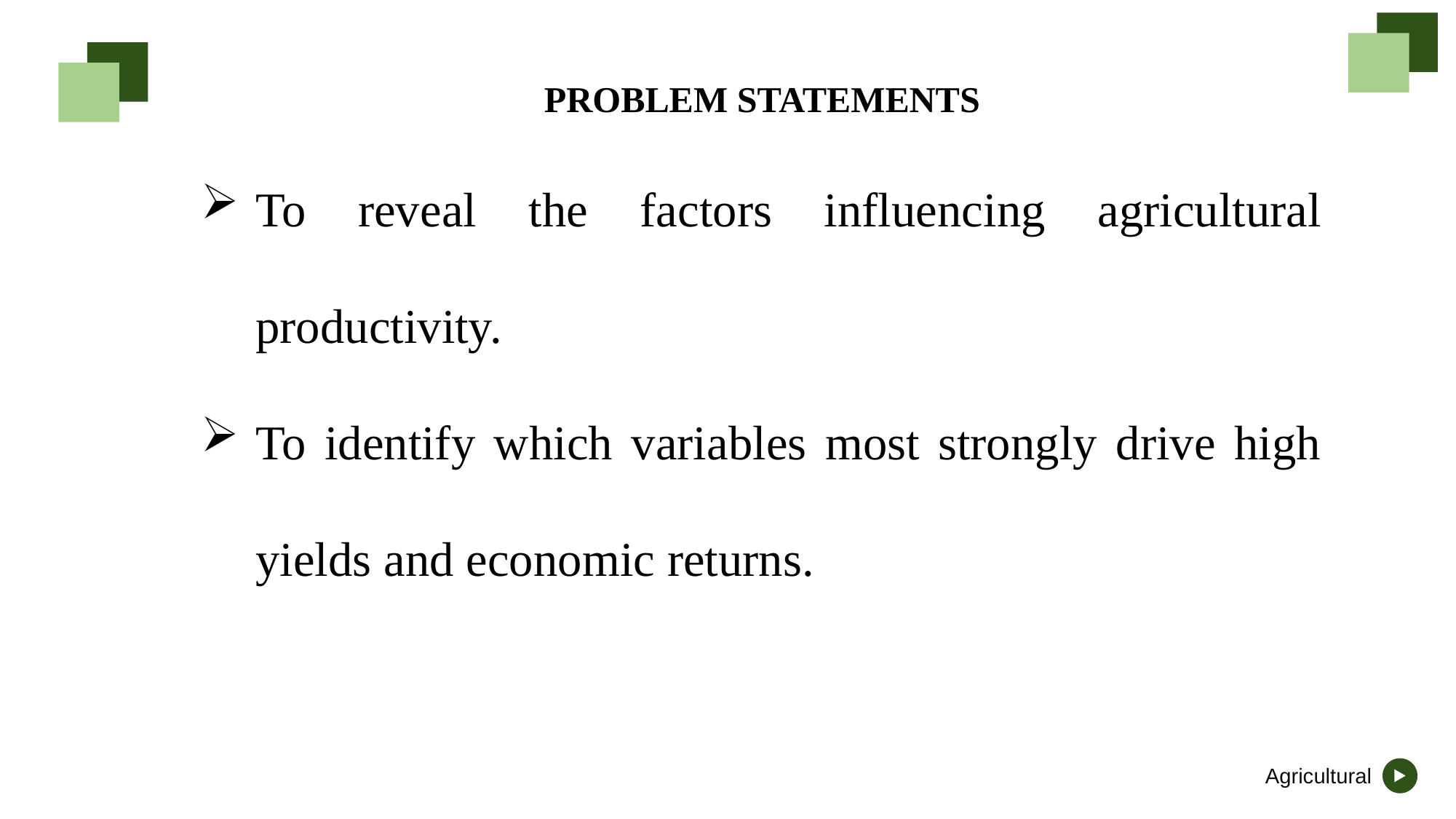

PROBLEM STATEMENTS
To reveal the factors influencing agricultural productivity.
To identify which variables most strongly drive high yields and economic returns.

Agricultural